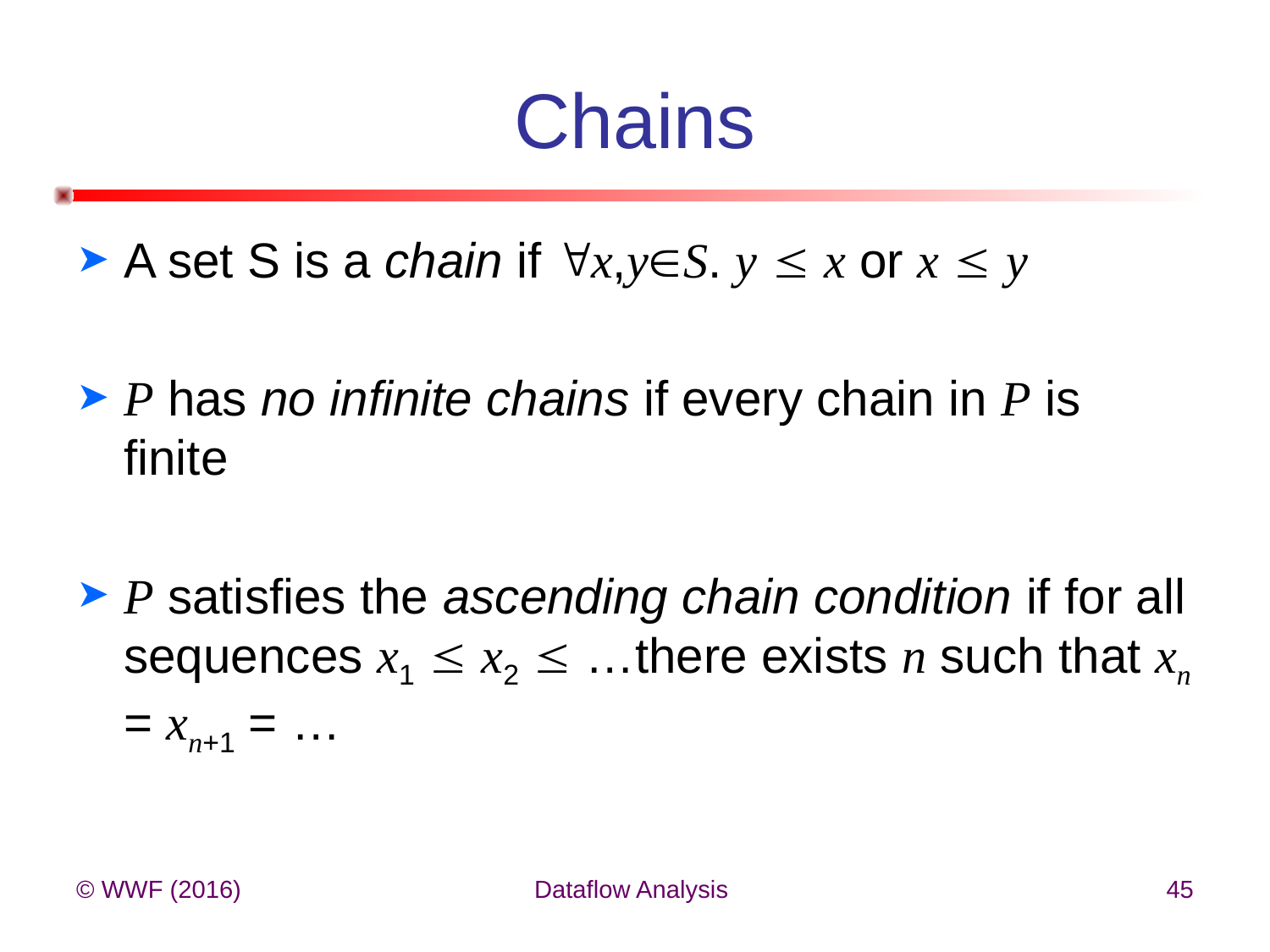

# Chains
A set S is a chain if ∀x,y∈S. y ≤ x or x ≤ y

P has no infinite chains if every chain in P is finite

P satisfies the ascending chain condition if for all sequences x1 ≤ x2 ≤ …there exists n such that xn = xn+1 = …
© WWF (2016)
Dataflow Analysis
45